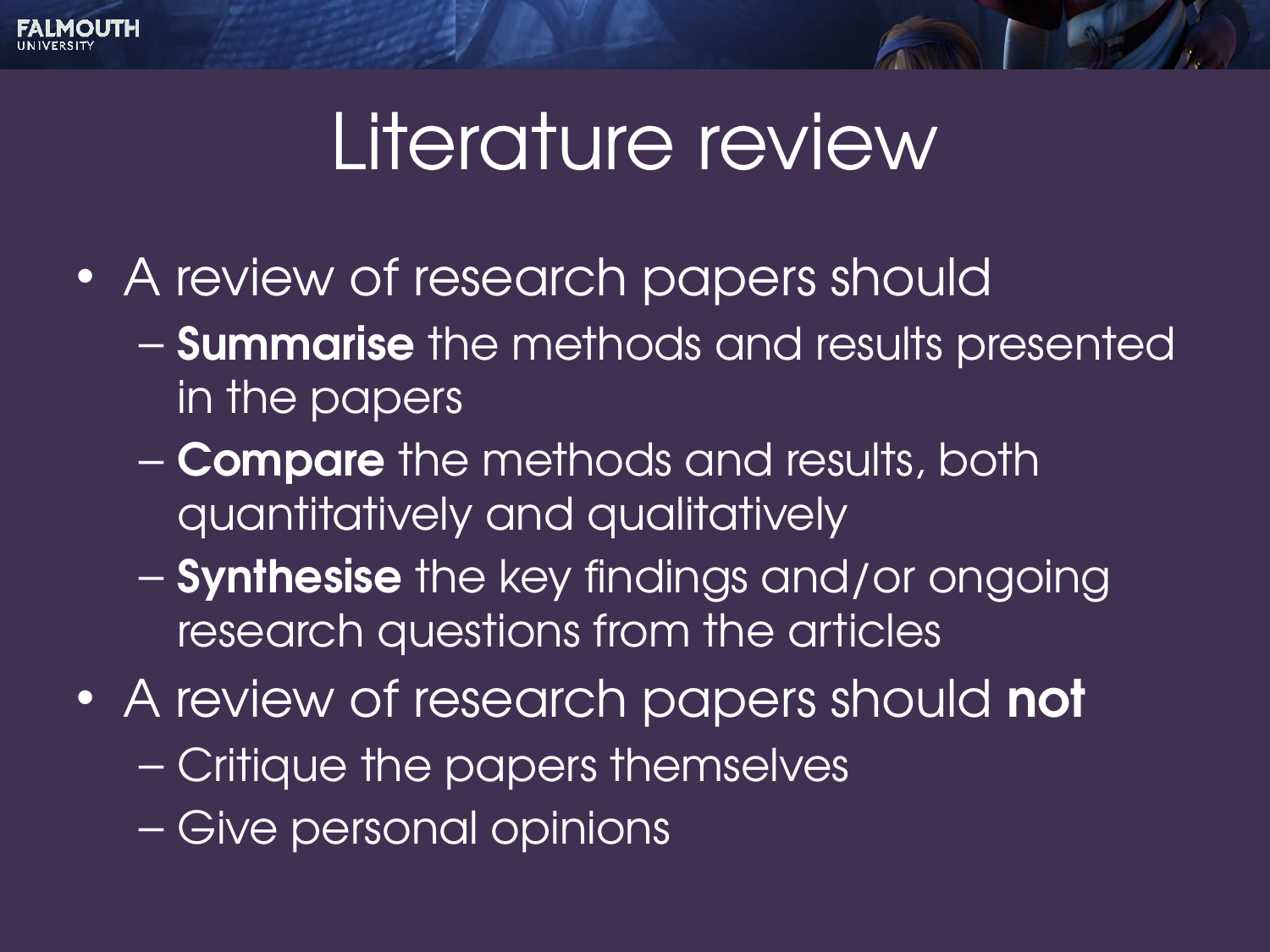

# Literature review
A review of research papers should
Summarise the methods and results presented in the papers
Compare the methods and results, both quantitatively and qualitatively
Synthesise the key findings and/or ongoing research questions from the articles
A review of research papers should not
Critique the papers themselves
Give personal opinions